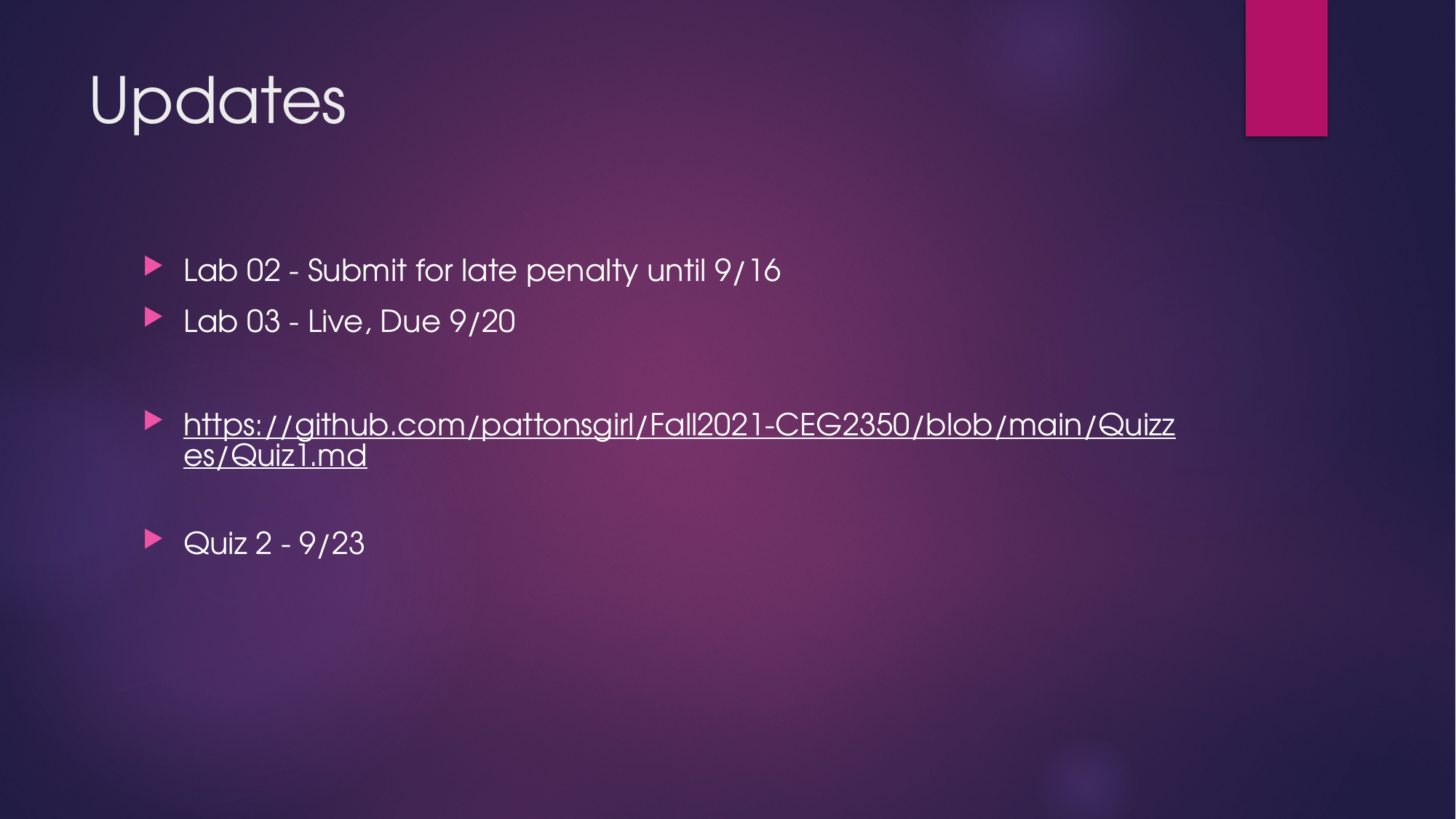

# Updates
Lab 02 - Submit for late penalty until 9/16
Lab 03 - Live, Due 9/20

https://github.com/pattonsgirl/Fall2021-CEG2350/blob/main/Quizzes/Quiz1.md
Quiz 2 - 9/23